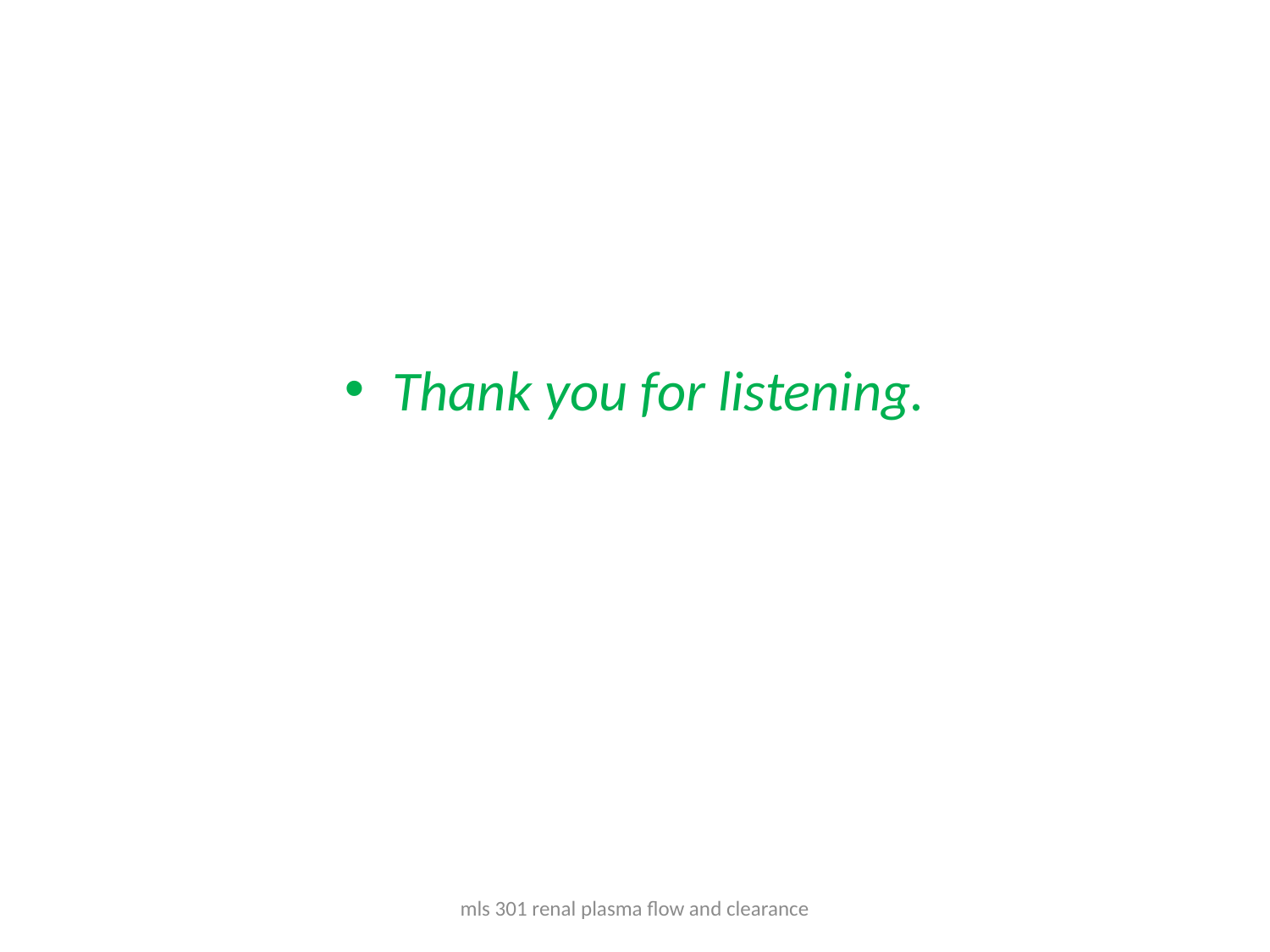

Thank you for listening.
mls 301 renal plasma flow and clearance
41